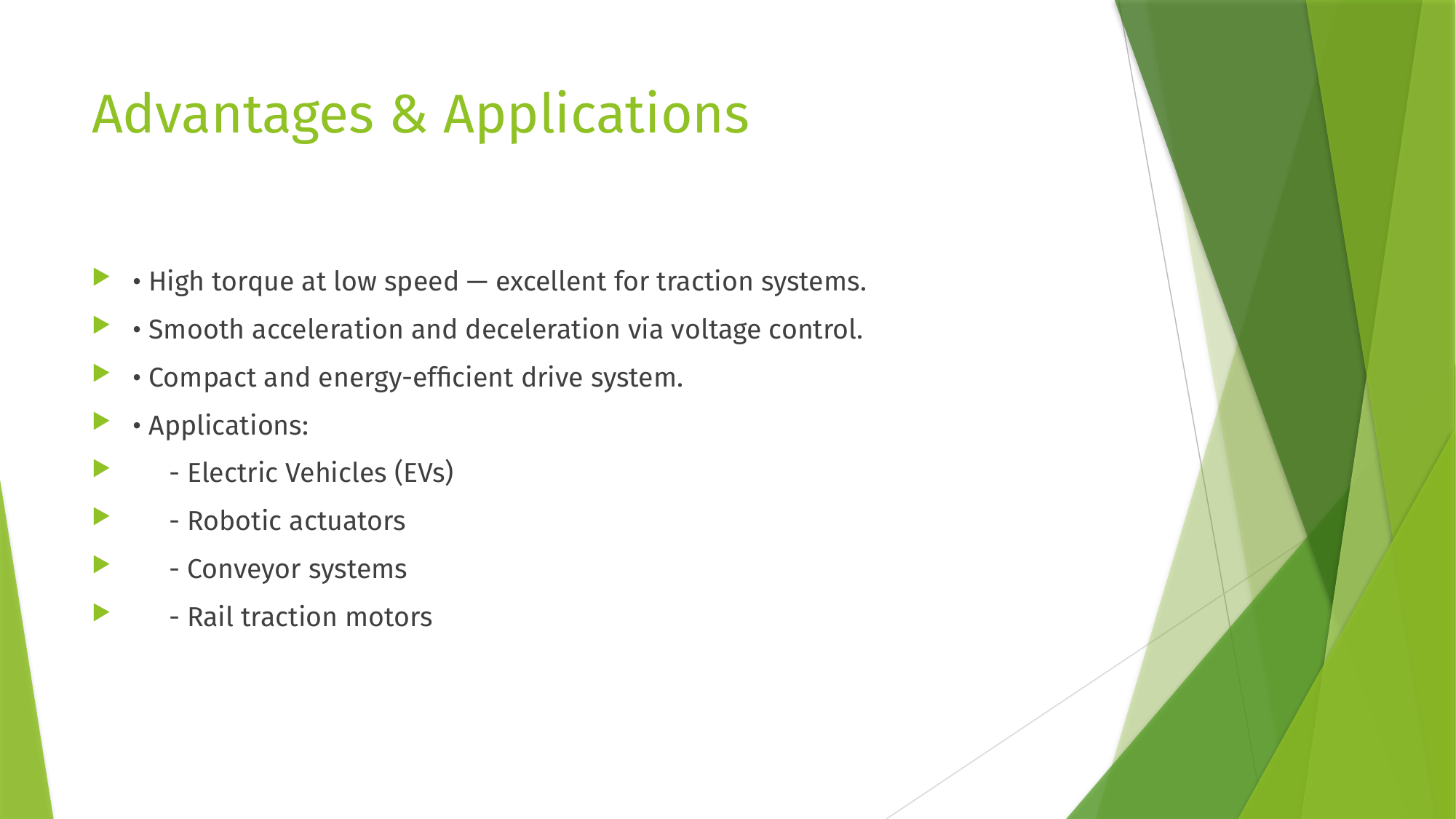

# Advantages & Applications
• High torque at low speed — excellent for traction systems.
• Smooth acceleration and deceleration via voltage control.
• Compact and energy-efficient drive system.
• Applications:
     - Electric Vehicles (EVs)
     - Robotic actuators
     - Conveyor systems
     - Rail traction motors